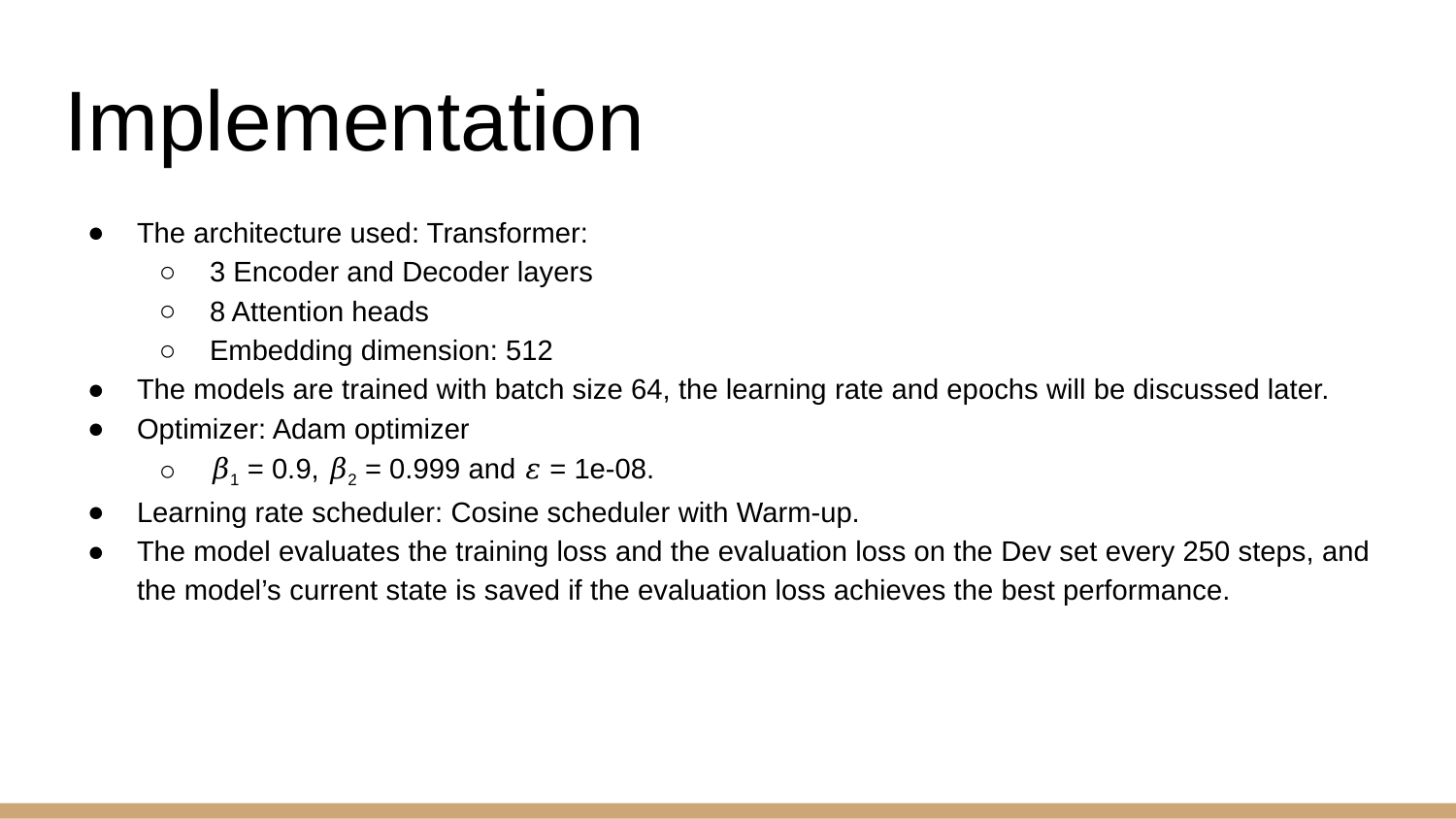

# Implementation
The architecture used: Transformer:
3 Encoder and Decoder layers
8 Attention heads
Embedding dimension: 512
The models are trained with batch size 64, the learning rate and epochs will be discussed later.
Optimizer: Adam optimizer
𝛽1 = 0.9, 𝛽2 = 0.999 and 𝜀 = 1e-08.
Learning rate scheduler: Cosine scheduler with Warm-up.
The model evaluates the training loss and the evaluation loss on the Dev set every 250 steps, and the model’s current state is saved if the evaluation loss achieves the best performance.